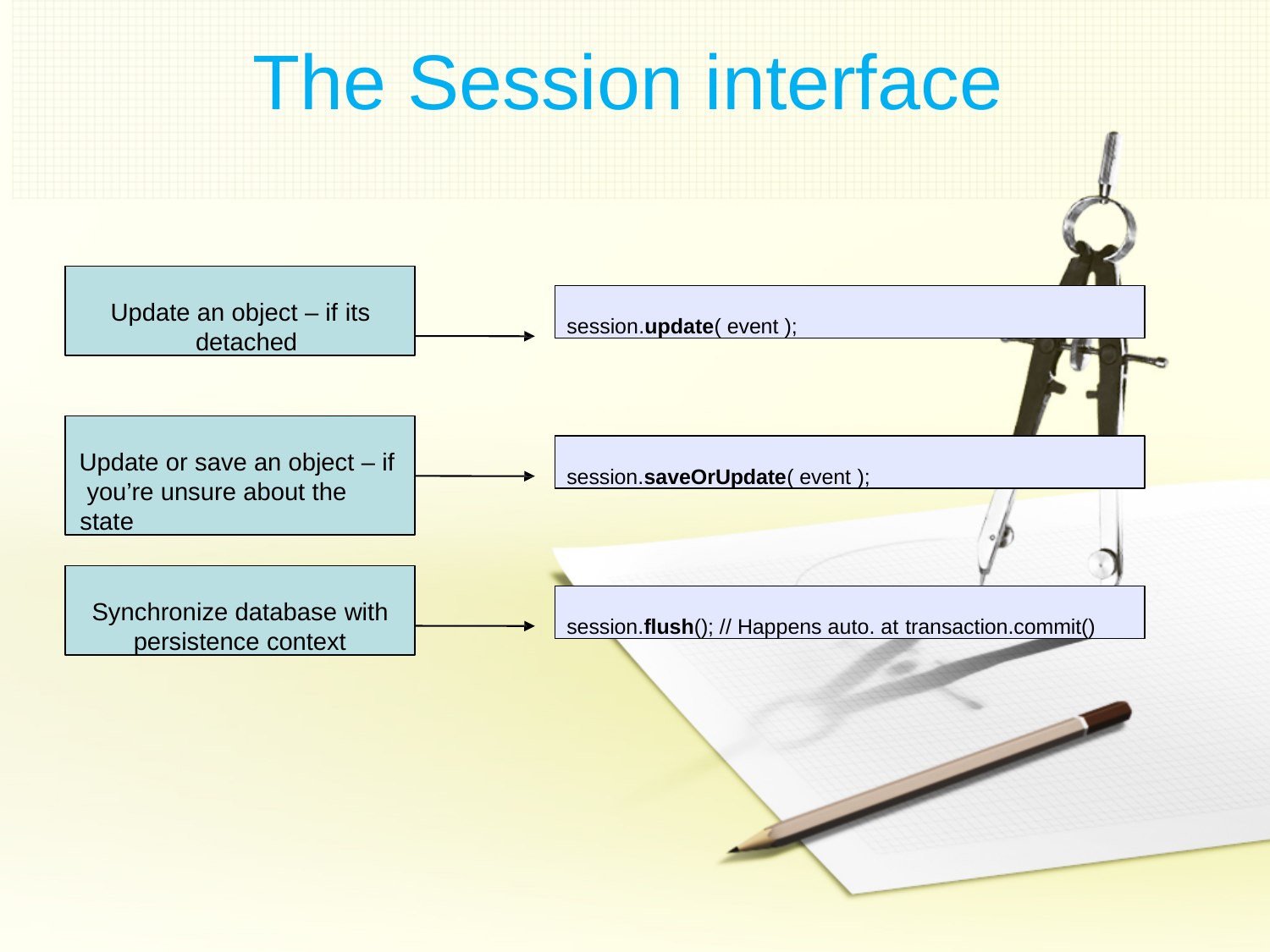

# The Session interface

Update an object – if its  detached

session.update( event );

Update or save an object – if  you’re unsure about the state

session.saveOrUpdate( event );

Synchronize database with
persistence context

session.flush(); // Happens auto. at transaction.commit()